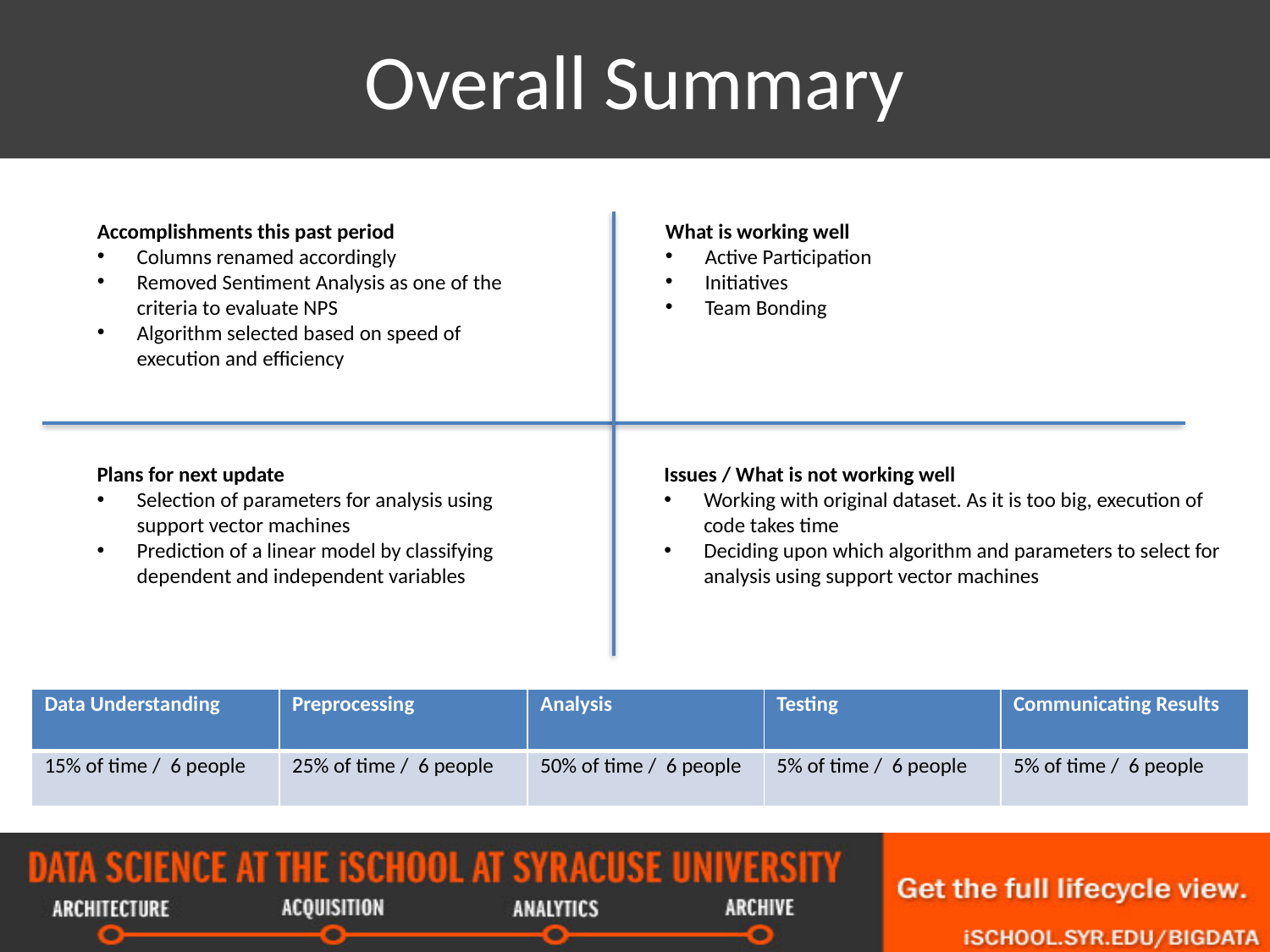

# Overall Summary
Accomplishments this past period
Columns renamed accordingly
Removed Sentiment Analysis as one of the criteria to evaluate NPS
Algorithm selected based on speed of execution and efficiency
What is working well
Active Participation
Initiatives
Team Bonding
Plans for next update
Selection of parameters for analysis using support vector machines
Prediction of a linear model by classifying dependent and independent variables

Issues / What is not working well
Working with original dataset. As it is too big, execution of code takes time
Deciding upon which algorithm and parameters to select for analysis using support vector machines

| Data Understanding | Preprocessing | Analysis | Testing | Communicating Results |
| --- | --- | --- | --- | --- |
| 15% of time / 6 people | 25% of time / 6 people | 50% of time / 6 people | 5% of time / 6 people | 5% of time / 6 people |